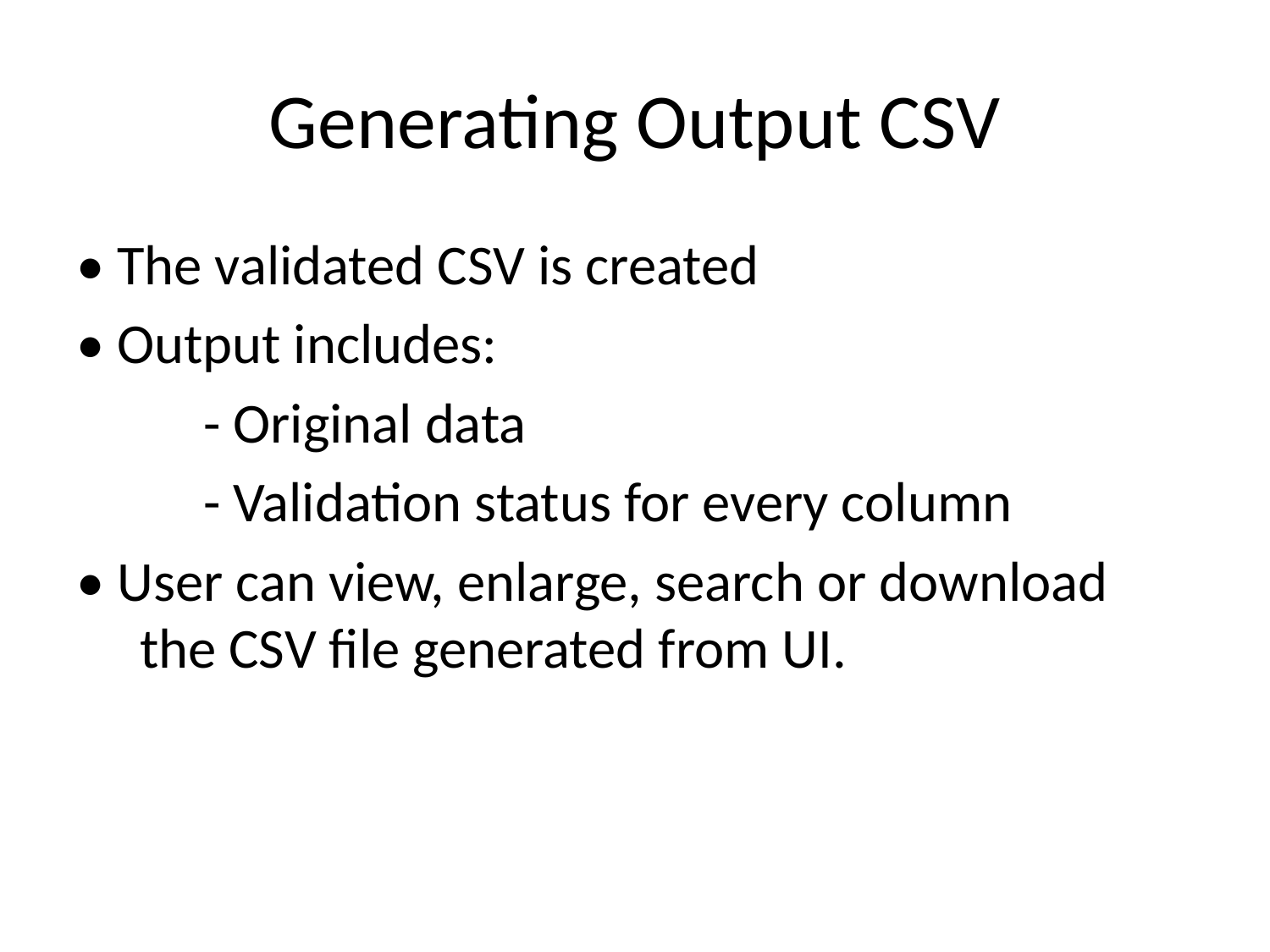

# Generating Output CSV
• The validated CSV is created
• Output includes:
	- Original data
	- Validation status for every column
• User can view, enlarge, search or download            the CSV file generated from UI.